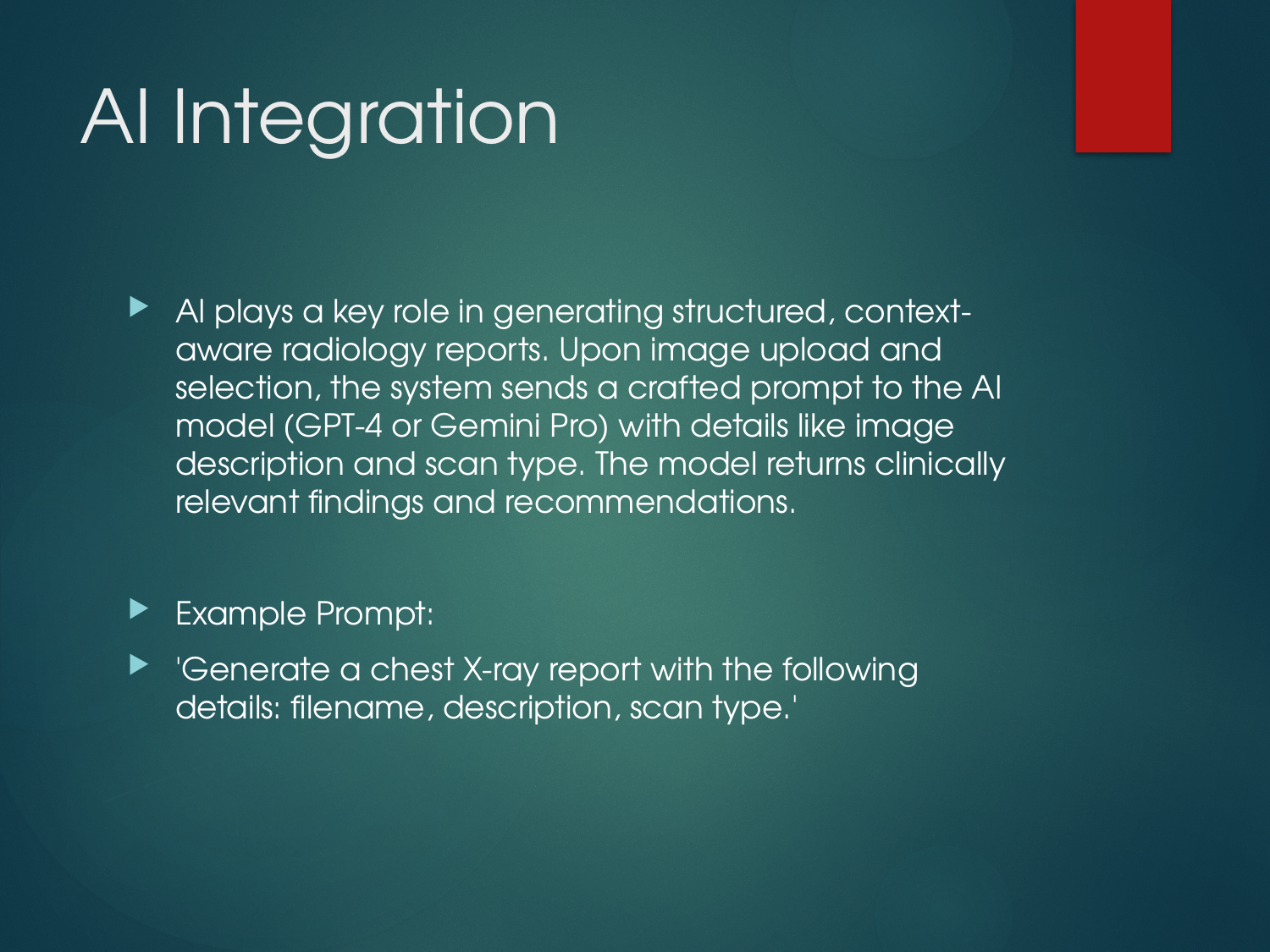

# AI Integration
AI plays a key role in generating structured, context-aware radiology reports. Upon image upload and selection, the system sends a crafted prompt to the AI model (GPT-4 or Gemini Pro) with details like image description and scan type. The model returns clinically relevant findings and recommendations.

Example Prompt:
'Generate a chest X-ray report with the following details: filename, description, scan type.'